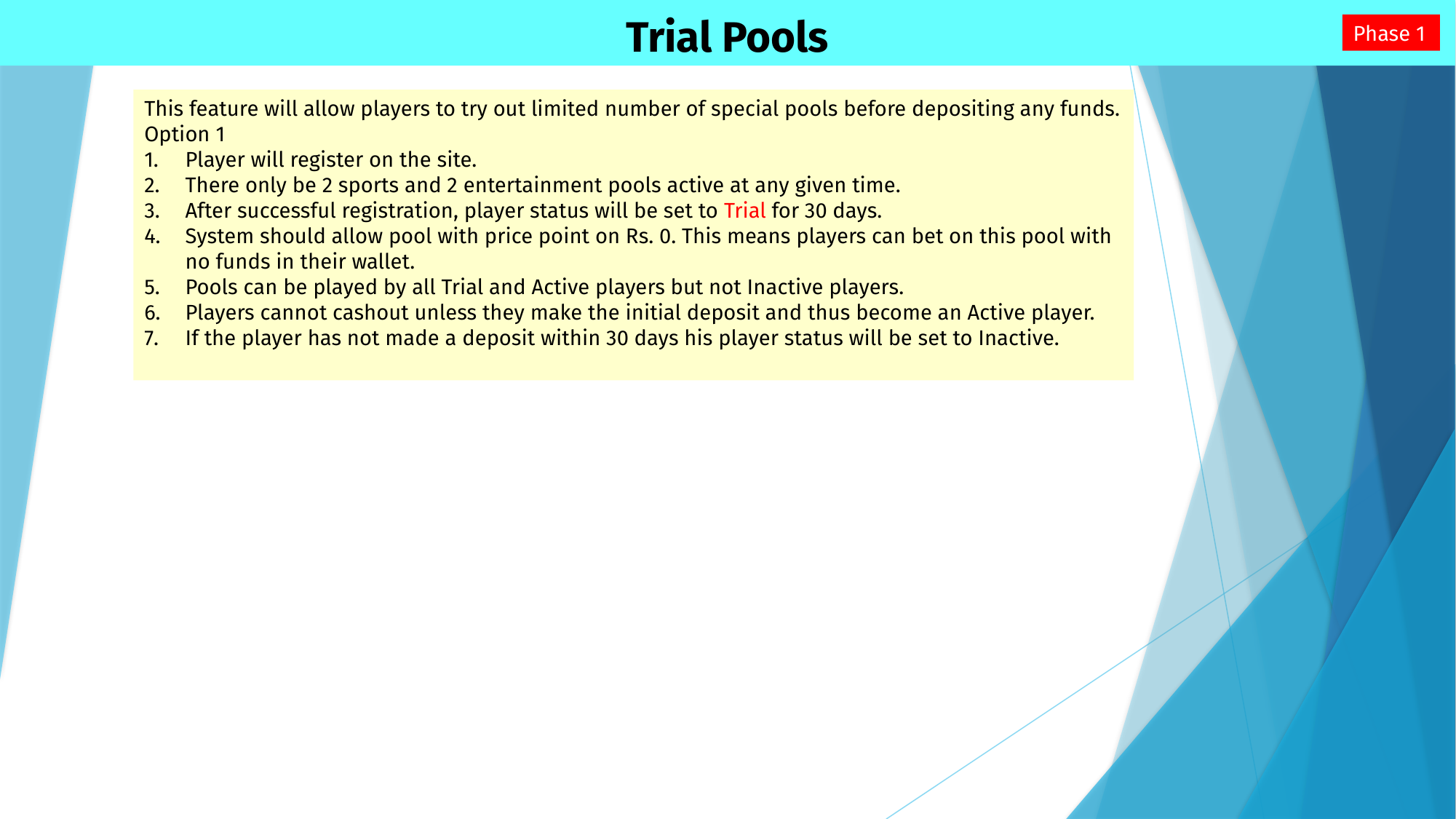

# Trial Pools
Phase 1
This feature will allow players to try out limited number of special pools before depositing any funds.
Option 1
Player will register on the site.
There only be 2 sports and 2 entertainment pools active at any given time.
After successful registration, player status will be set to Trial for 30 days.
System should allow pool with price point on Rs. 0. This means players can bet on this pool with no funds in their wallet.
Pools can be played by all Trial and Active players but not Inactive players.
Players cannot cashout unless they make the initial deposit and thus become an Active player.
If the player has not made a deposit within 30 days his player status will be set to Inactive.